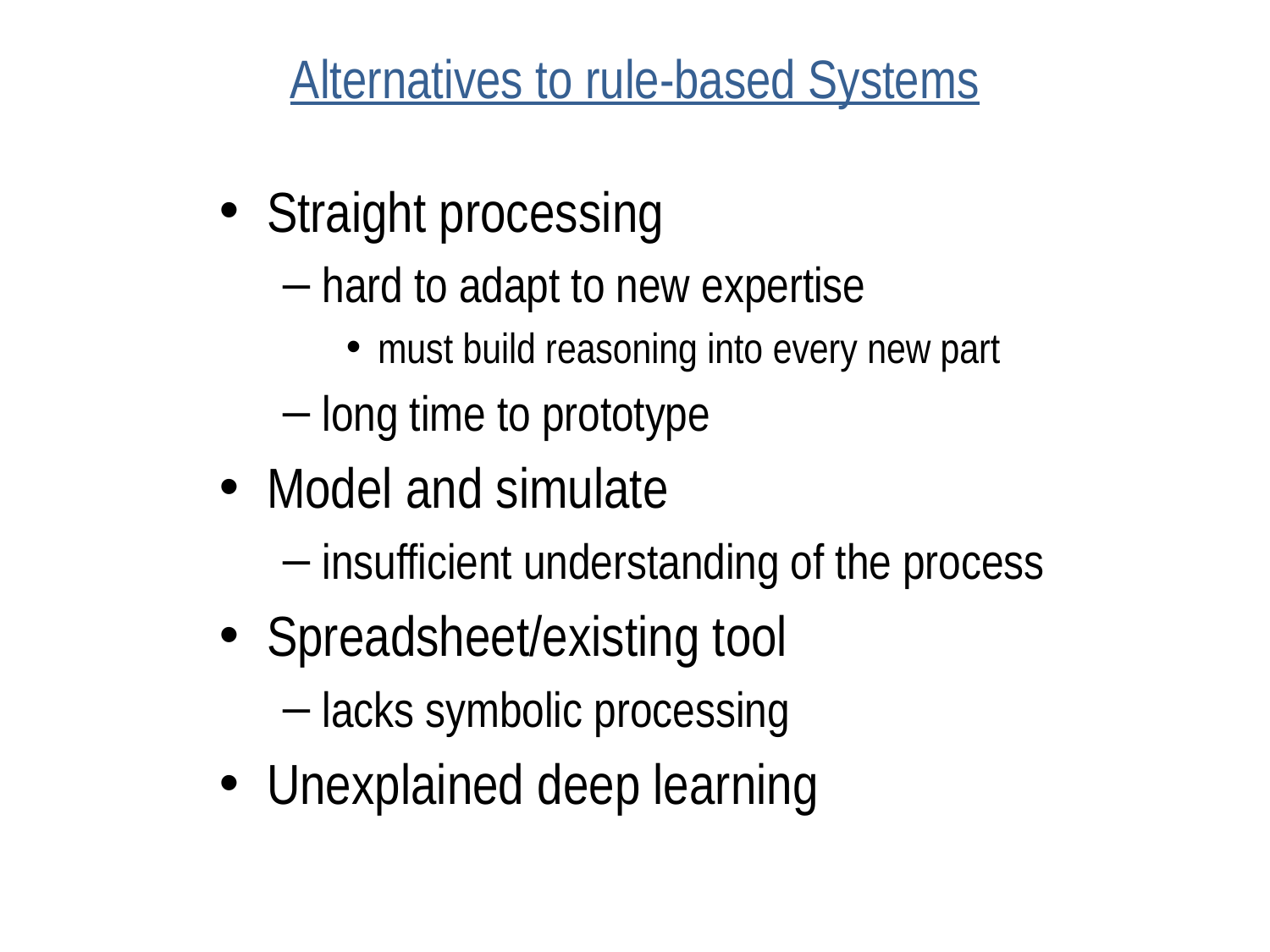

# Alternatives to rule-based Systems
Straight processing
hard to adapt to new expertise
must build reasoning into every new part
long time to prototype
Model and simulate
insufficient understanding of the process
Spreadsheet/existing tool
lacks symbolic processing
Unexplained deep learning